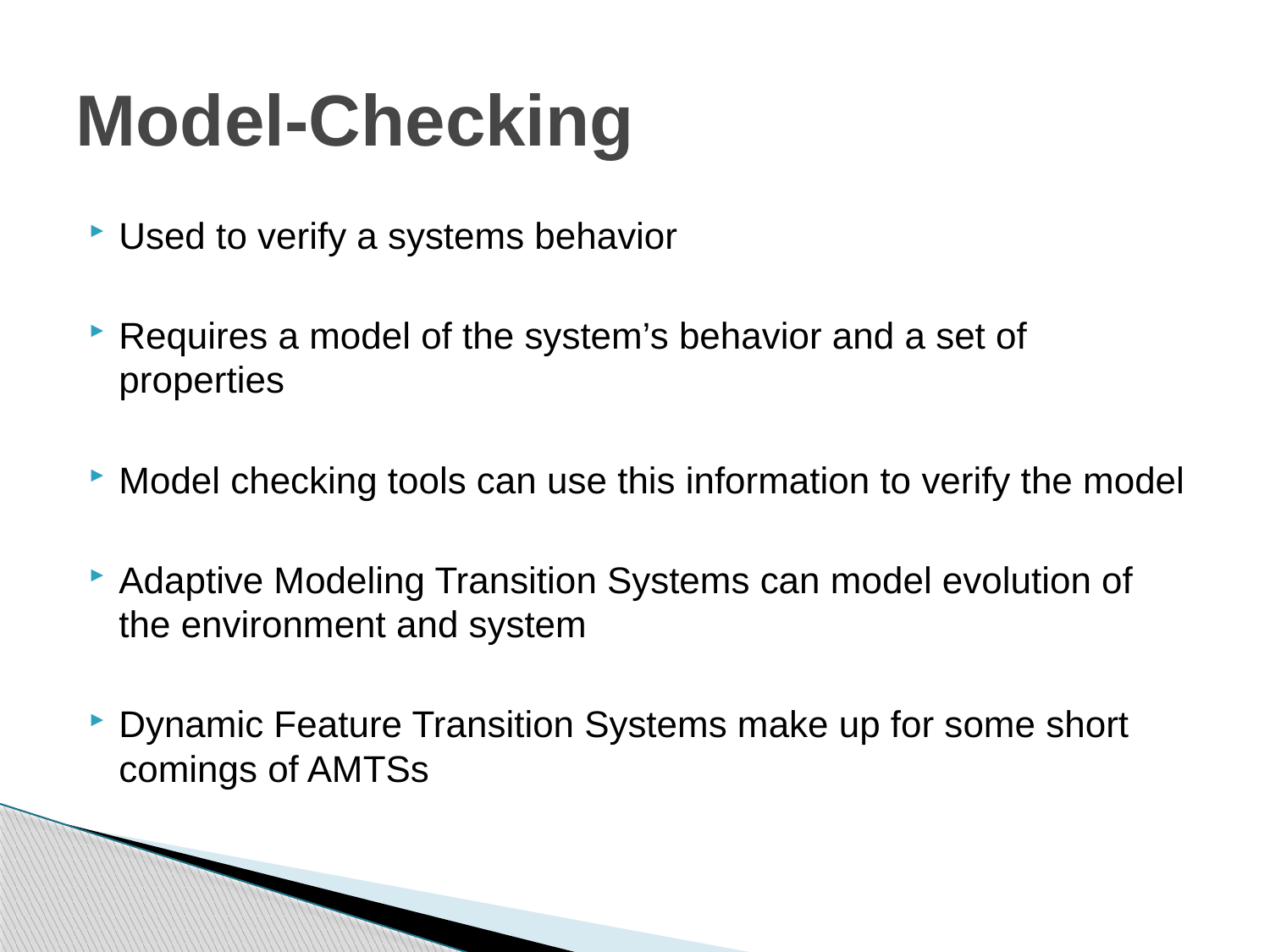

# Model-Checking
Used to verify a systems behavior

Requires a model of the system’s behavior and a set of properties

Model checking tools can use this information to verify the model

Adaptive Modeling Transition Systems can model evolution of the environment and system

Dynamic Feature Transition Systems make up for some short comings of AMTSs